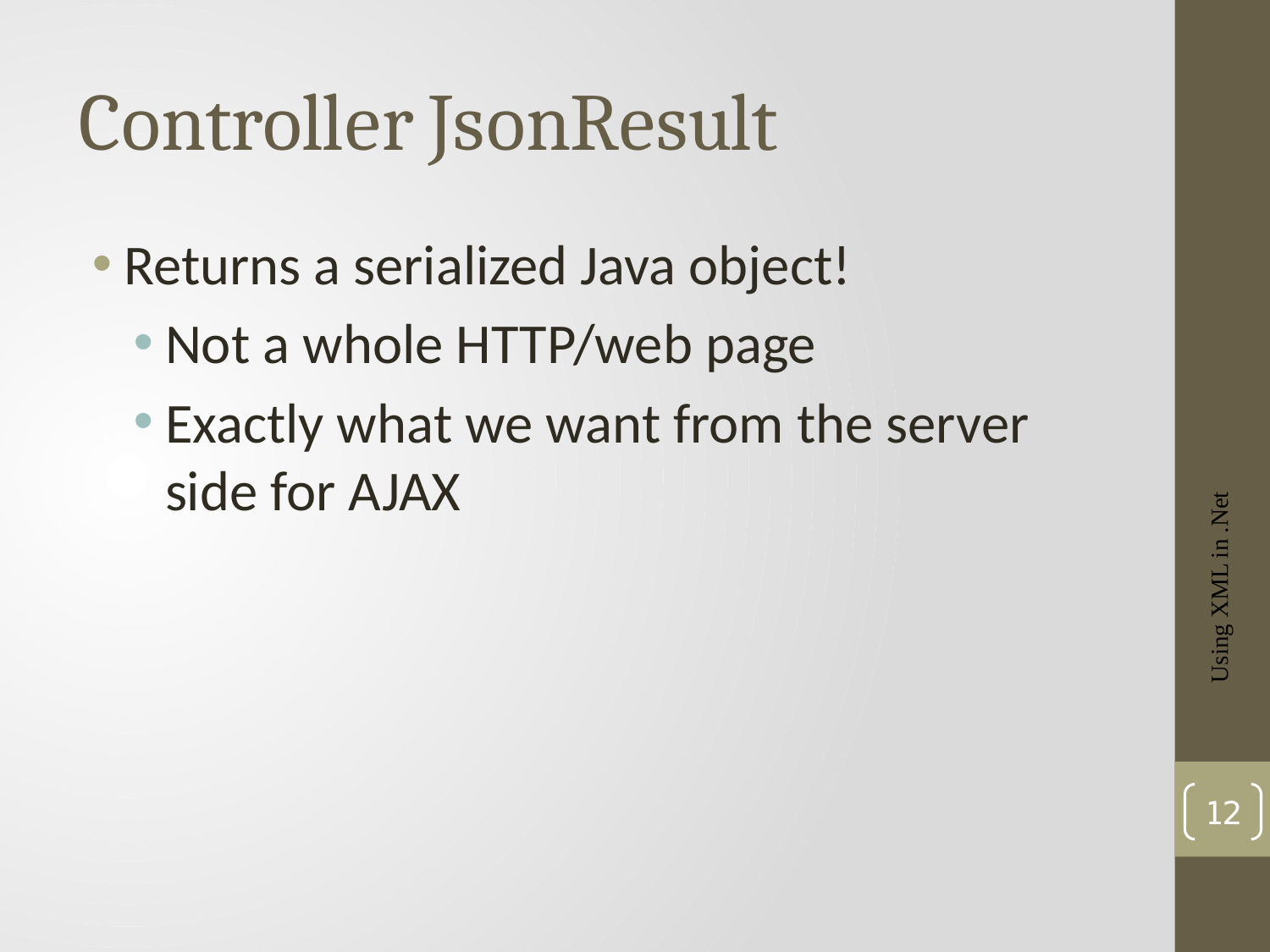

# Controller JsonResult
Returns a serialized Java object!
Not a whole HTTP/web page
Exactly what we want from the server side for AJAX
Using XML in .Net
12